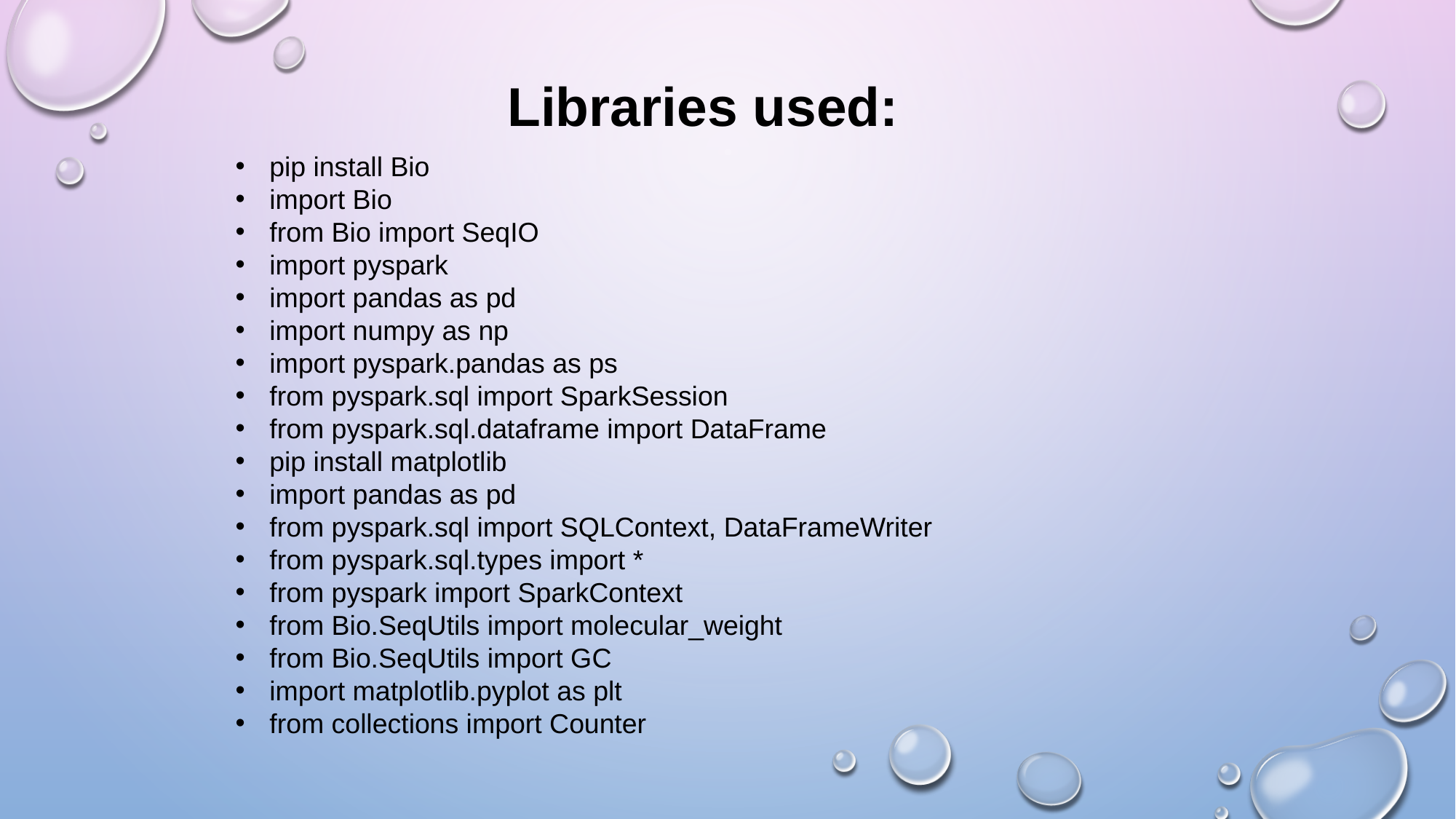

Libraries used:
pip install Bio
import Bio
from Bio import SeqIO
import pyspark
import pandas as pd
import numpy as np
import pyspark.pandas as ps
from pyspark.sql import SparkSession
from pyspark.sql.dataframe import DataFrame
pip install matplotlib
import pandas as pd
from pyspark.sql import SQLContext, DataFrameWriter
from pyspark.sql.types import *
from pyspark import SparkContext
from Bio.SeqUtils import molecular_weight
from Bio.SeqUtils import GC
import matplotlib.pyplot as plt
from collections import Counter